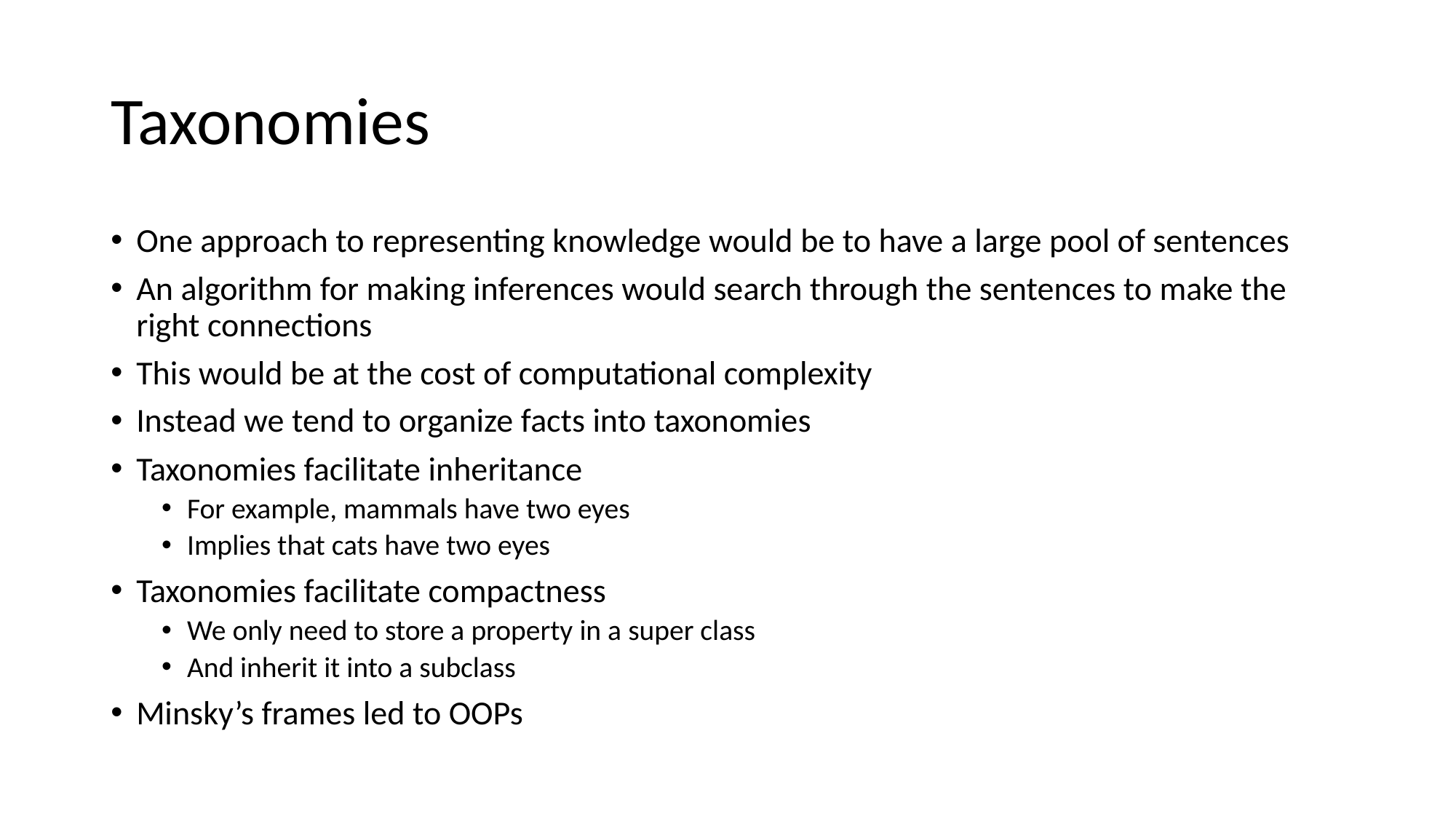

# Taxonomies
One approach to representing knowledge would be to have a large pool of sentences
An algorithm for making inferences would search through the sentences to make the right connections
This would be at the cost of computational complexity
Instead we tend to organize facts into taxonomies
Taxonomies facilitate inheritance
For example, mammals have two eyes
Implies that cats have two eyes
Taxonomies facilitate compactness
We only need to store a property in a super class
And inherit it into a subclass
Minsky’s frames led to OOPs